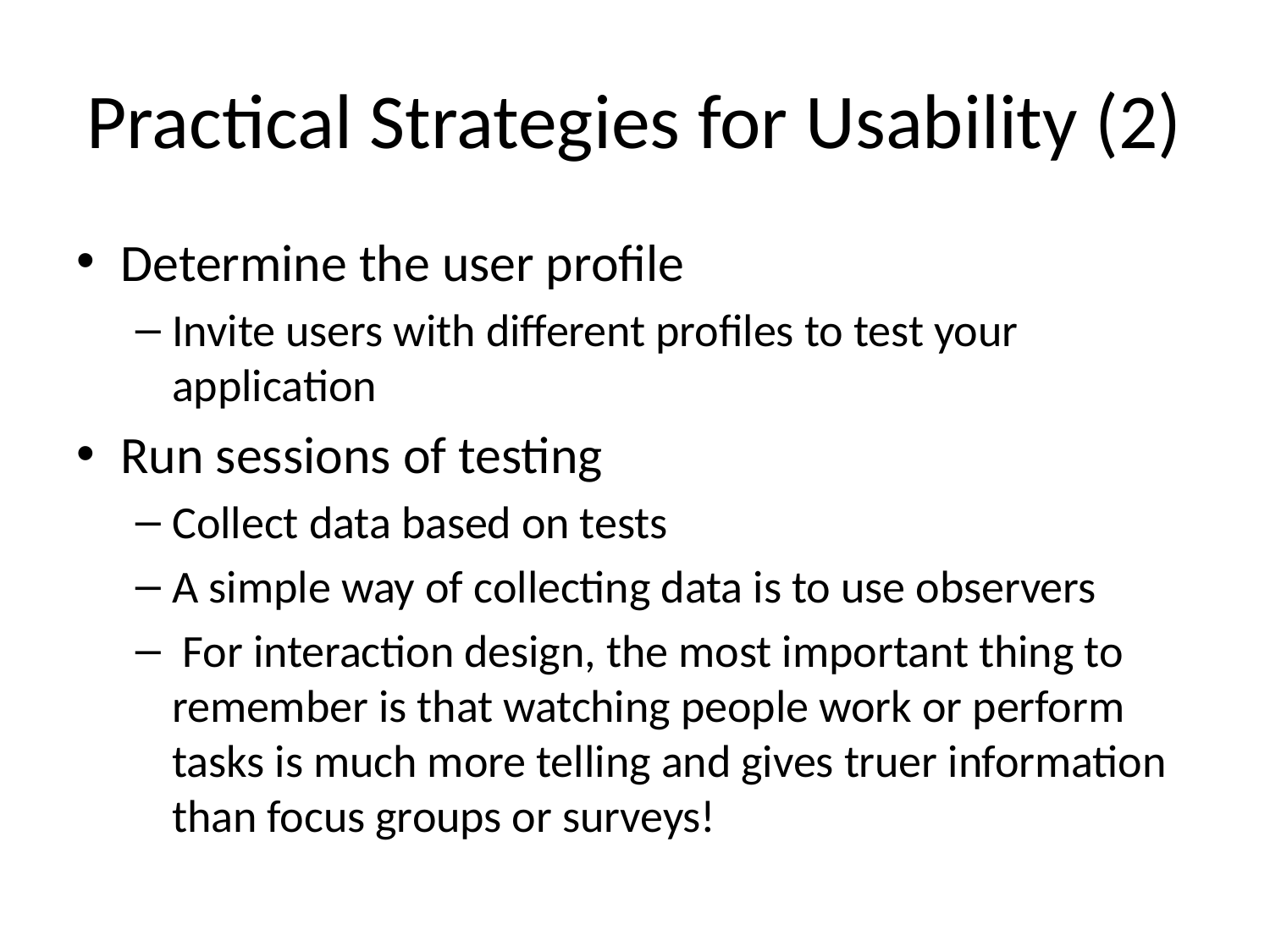

# Practical Strategies for Usability (2)
Determine the user profile
Invite users with different profiles to test your application
Run sessions of testing
Collect data based on tests
A simple way of collecting data is to use observers
 For interaction design, the most important thing to remember is that watching people work or perform tasks is much more telling and gives truer information than focus groups or surveys!